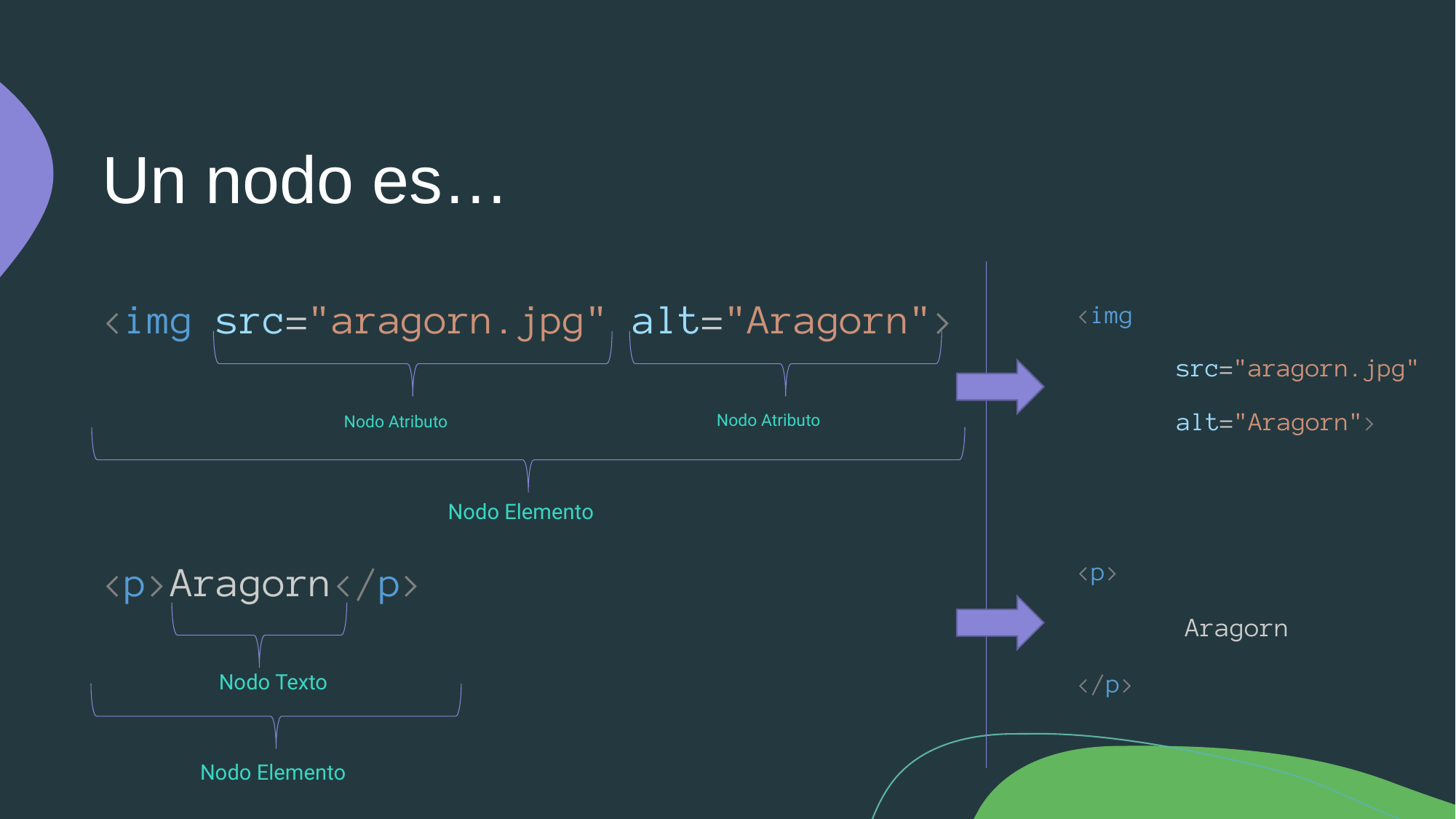

# Un nodo es…

<img src="aragorn.jpg" alt="Aragorn">

<img
	src="aragorn.jpg"
       alt="Aragorn">

Nodo Atributo
Nodo Atributo
Nodo Elemento

<p>Aragorn</p>

<p>
	Aragorn
</p>

Nodo Texto
Nodo Elemento